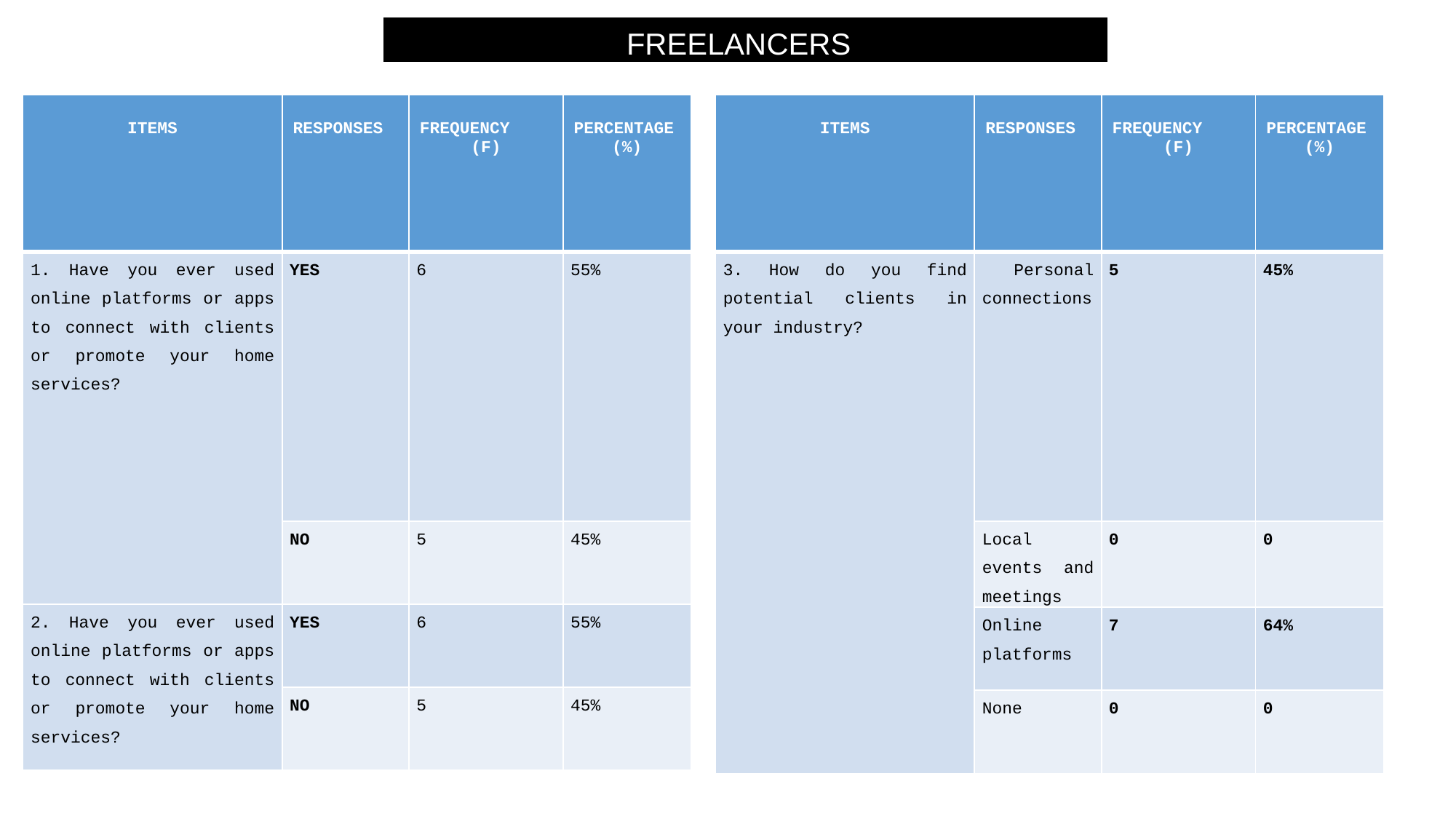

FREELANCERS(%)
| ITEMS | RESPONSES | FREQUENCY (F) | PERCENTAGE (%) |
| --- | --- | --- | --- |
| 1. Have you ever used online platforms or apps to connect with clients or promote your home services? | YES | 6 | 55% |
|  | NO | 5 | 45% |
| 2. Have you ever used online platforms or apps to connect with clients or promote your home services? | YES | 6 | 55% |
|  | NO | 5 | 45% |
| ITEMS | RESPONSES | FREQUENCY (F) | PERCENTAGE (%) |
| --- | --- | --- | --- |
| 3. How do you find potential clients in your industry? | Personal connections | 5 | 45% |
|  | Local events and meetings | 0 | 0 |
|  | Online platforms | 7 | 64% |
|  | None | 0 | 0 |